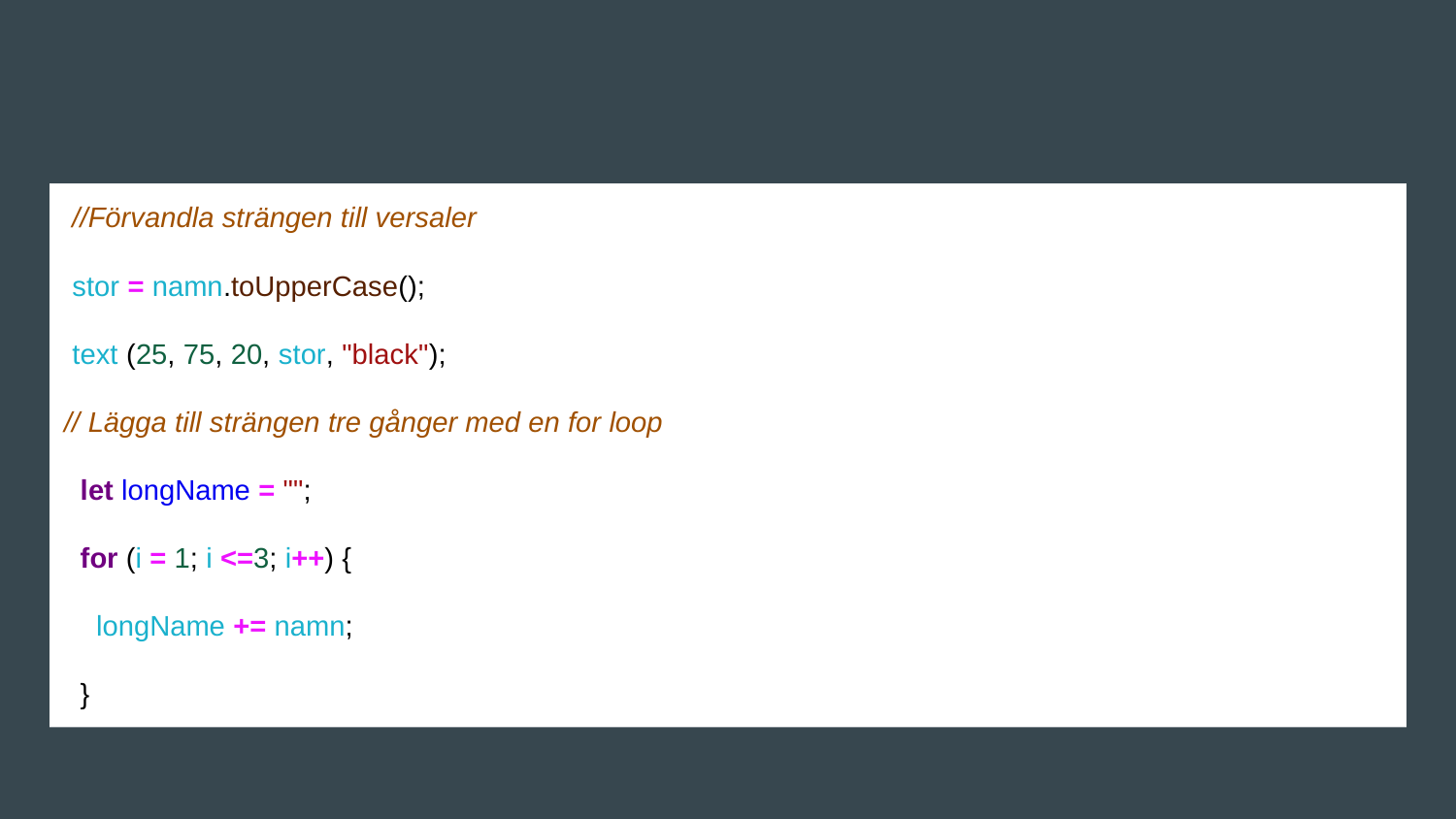

#
 //Förvandla strängen till versaler
 stor = namn.toUpperCase();
 text (25, 75, 20, stor, "black");
// Lägga till strängen tre gånger med en for loop
  let longName = "";
  for (i = 1; i <=3; i++) {
    longName += namn;
  }